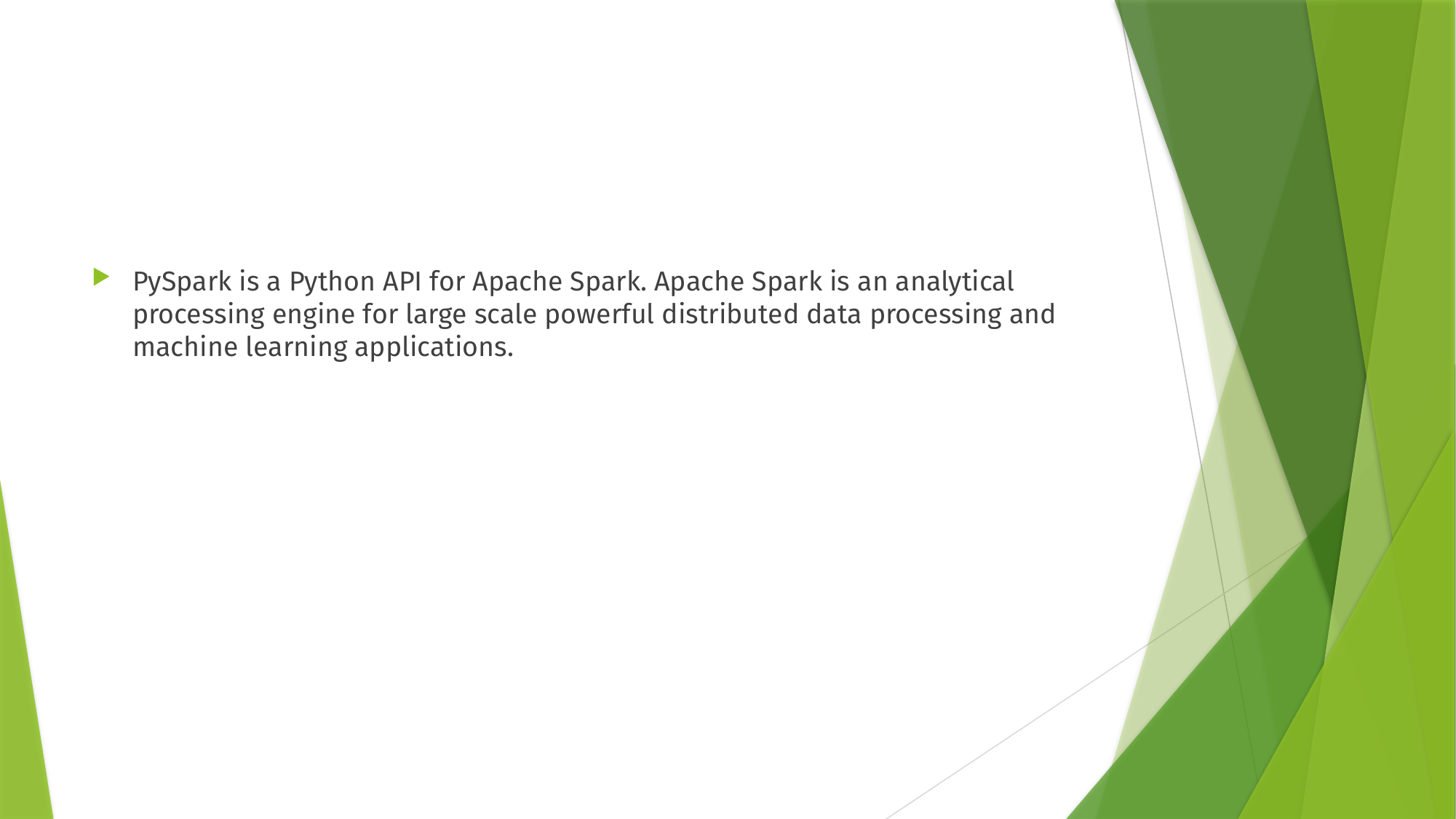

#
PySpark is a Python API for Apache Spark. Apache Spark is an analytical processing engine for large scale powerful distributed data processing and machine learning applications.